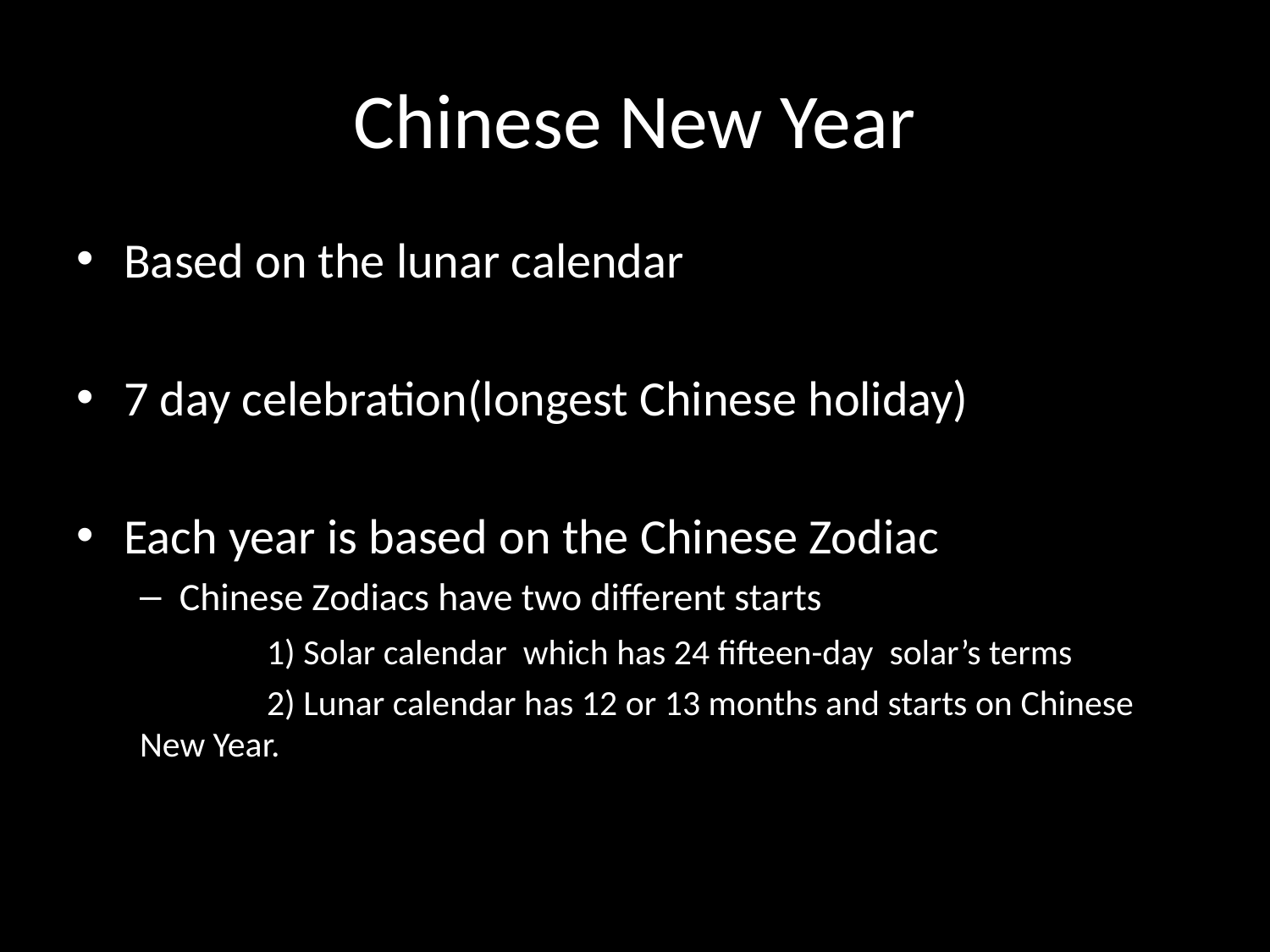

# Chinese New Year
Based on the lunar calendar

7 day celebration(longest Chinese holiday)

Each year is based on the Chinese Zodiac
Chinese Zodiacs have two different starts
	1) Solar calendar  which has 24 fifteen-day  solar’s terms
	2) Lunar calendar has 12 or 13 months and starts on Chinese New Year.